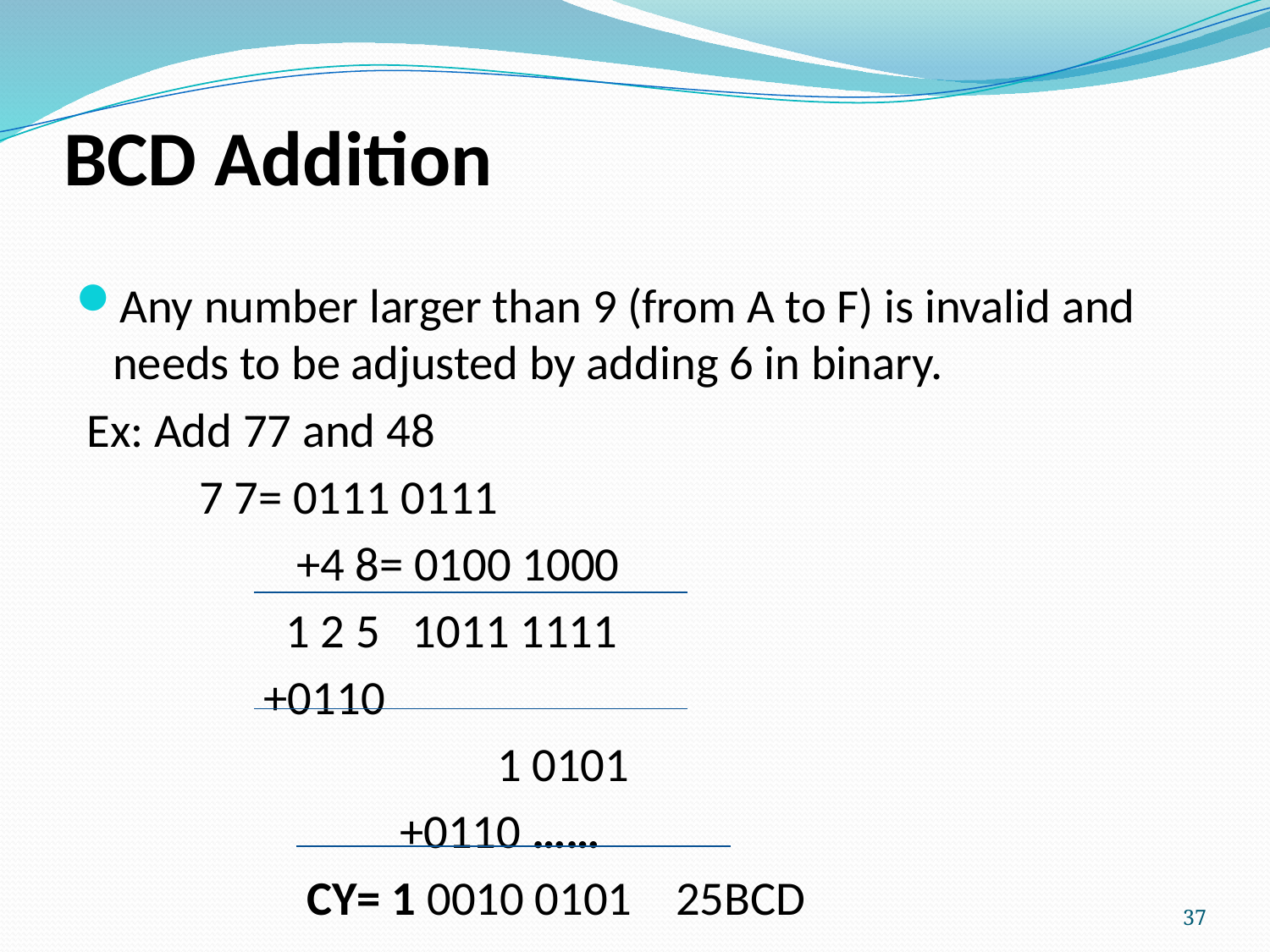

# BCD Addition
Any number larger than 9 (from A to F) is invalid and needs to be adjusted by adding 6 in binary.
 Ex: Add 77 and 48
		7 7= 0111 0111
	         +4 8= 0100 1000
	        1 2 5   1011 1111
			      +0110
                                       1 0101
                              +0110 ……
	          CY= 1 0010 0101    25BCD

37